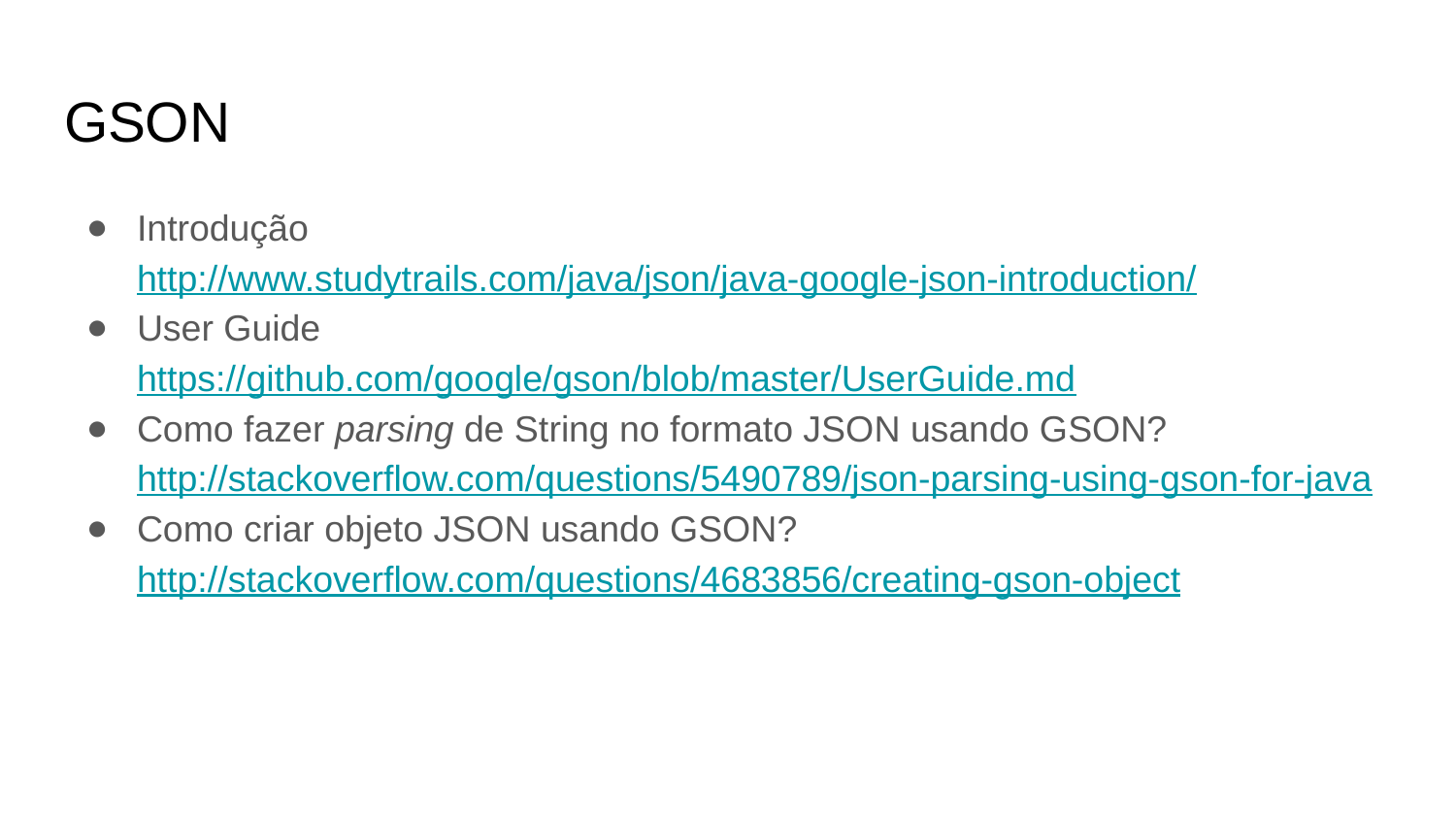

# GSON
Introdução
http://www.studytrails.com/java/json/java-google-json-introduction/
User Guide
https://github.com/google/gson/blob/master/UserGuide.md
Como fazer parsing de String no formato JSON usando GSON?
http://stackoverflow.com/questions/5490789/json-parsing-using-gson-for-java
Como criar objeto JSON usando GSON?
http://stackoverflow.com/questions/4683856/creating-gson-object